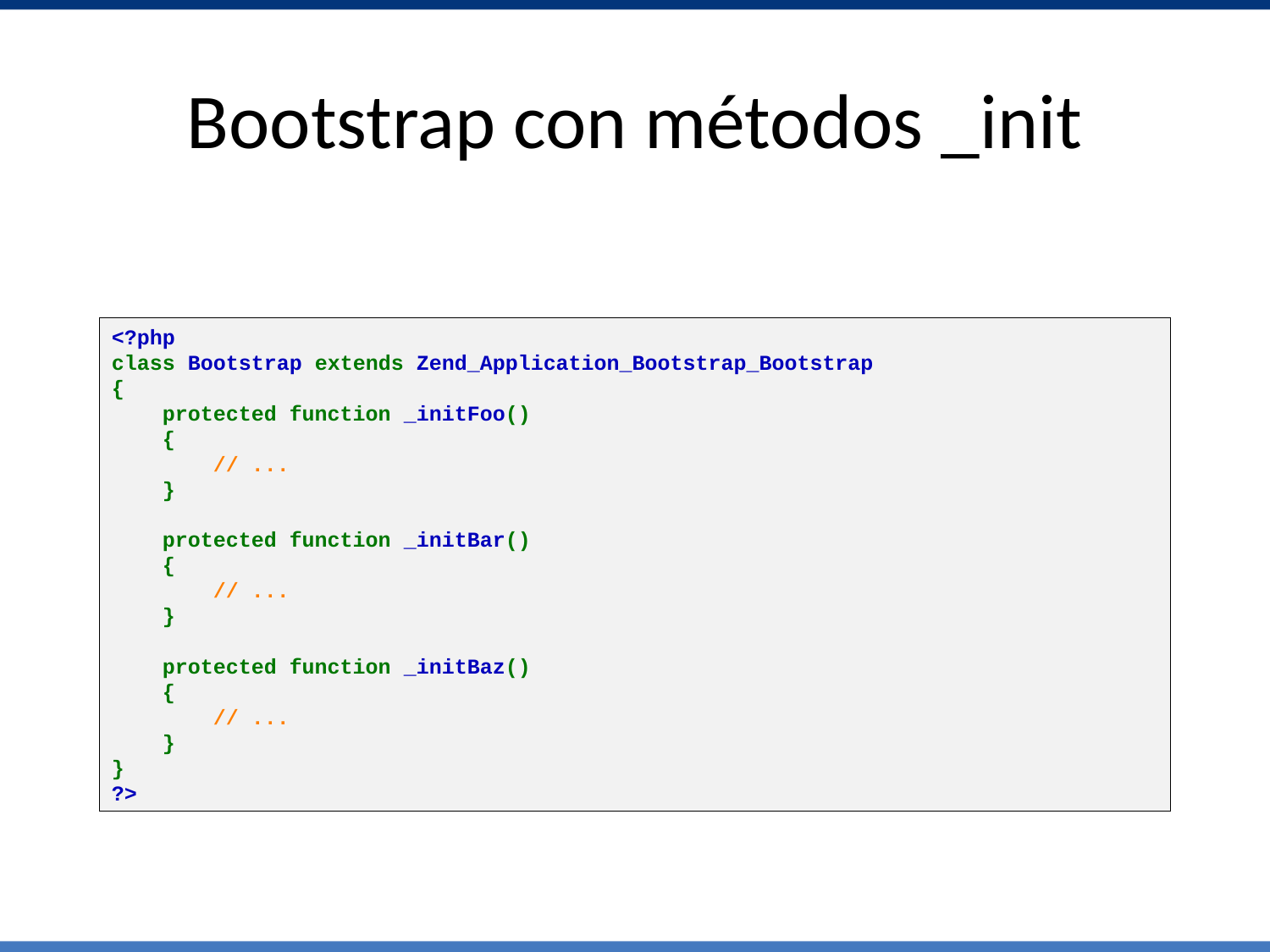

# Bootstrap con métodos _init
<?php 
class Bootstrap extends Zend_Application_Bootstrap_Bootstrap 
{ 
    protected function _initFoo() 
    { 
        // ... 
    } 
  
    protected function _initBar() 
    { 
        // ... 
    } 
  
    protected function _initBaz() 
    { 
        // ... 
    } 
} 
?>